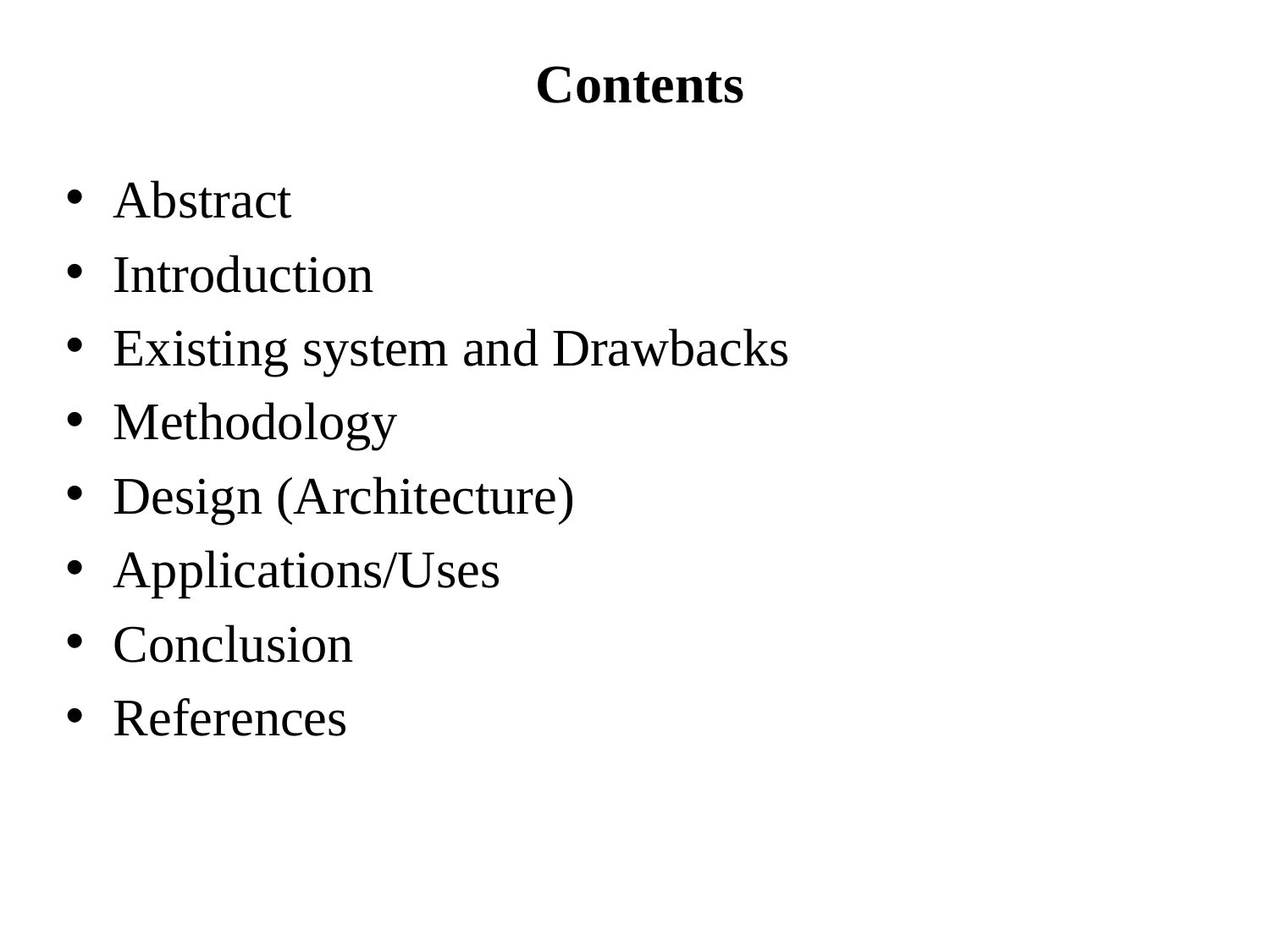

# Contents
Abstract
Introduction
Existing system and Drawbacks
Methodology
Design (Architecture)
Applications/Uses
Conclusion
References